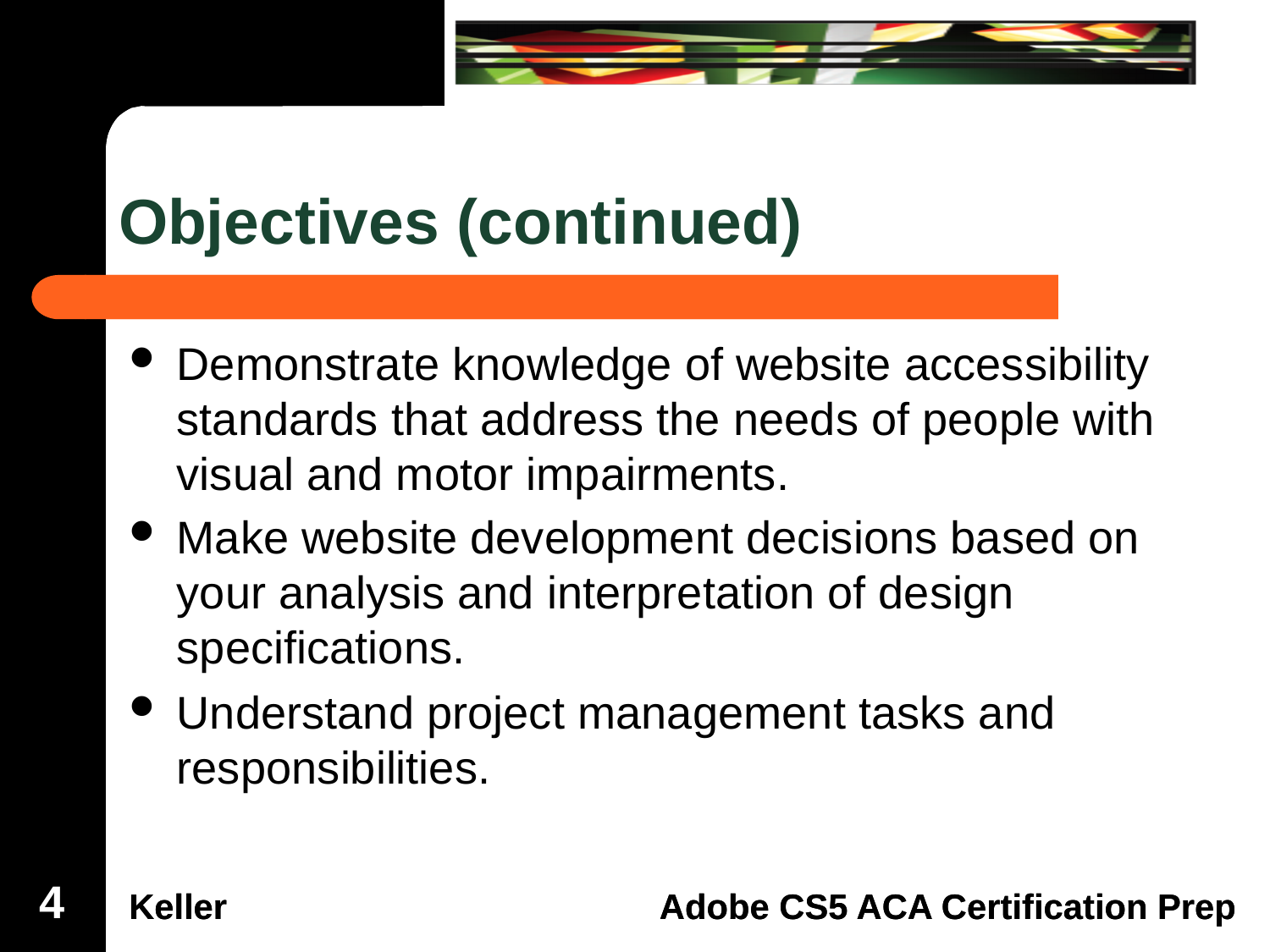

# Objectives (continued)
Demonstrate knowledge of website accessibility standards that address the needs of people with visual and motor impairments.
Make website development decisions based on your analysis and interpretation of design specifications.
Understand project management tasks and responsibilities.
4